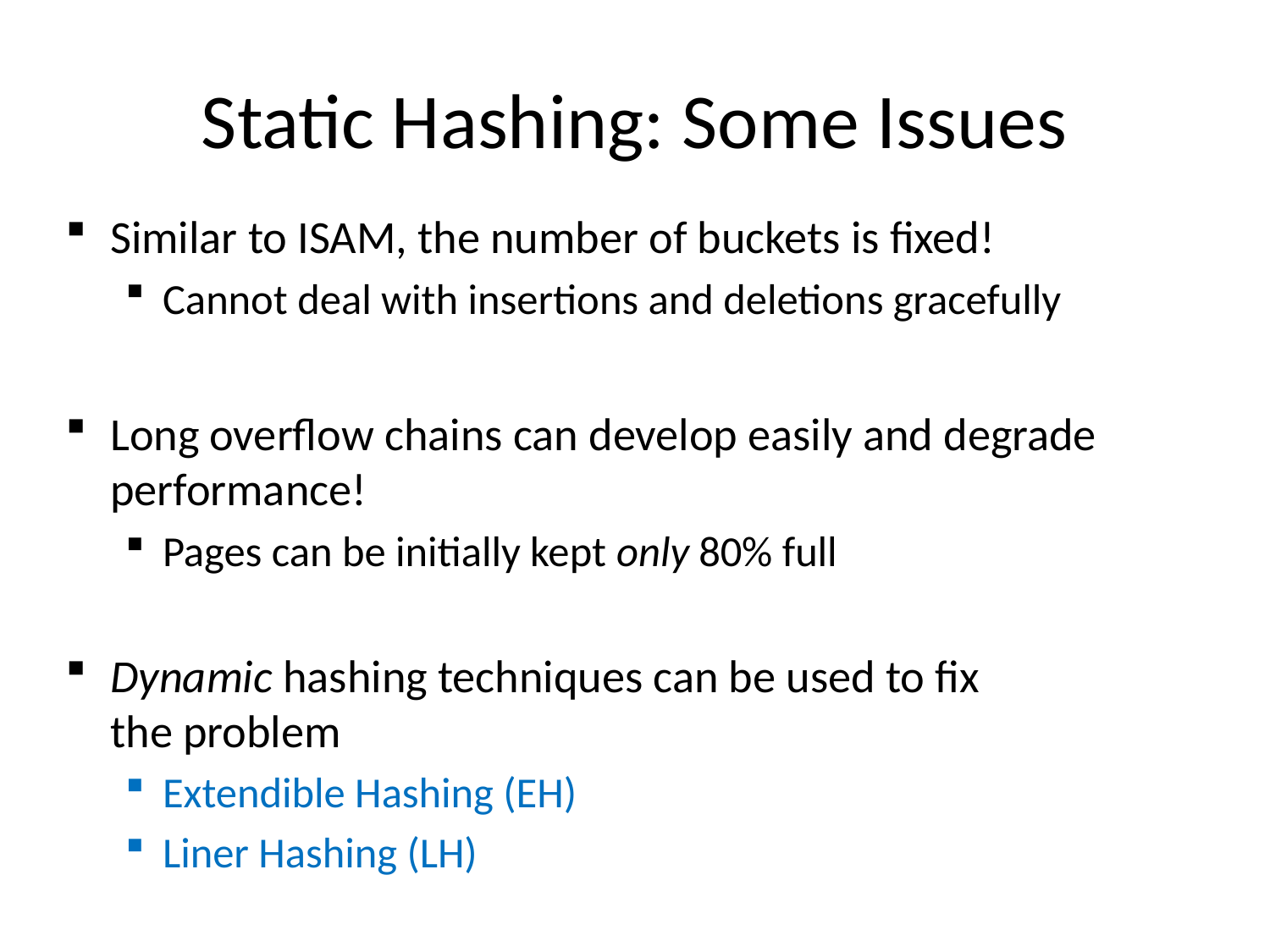

# Static Hashing: Some Issues
Similar to ISAM, the number of buckets is fixed!
Cannot deal with insertions and deletions gracefully

Long overflow chains can develop easily and degrade performance!
Pages can be initially kept only 80% full

Dynamic hashing techniques can be used to fix
the problem
Extendible Hashing (EH)
Liner Hashing (LH)